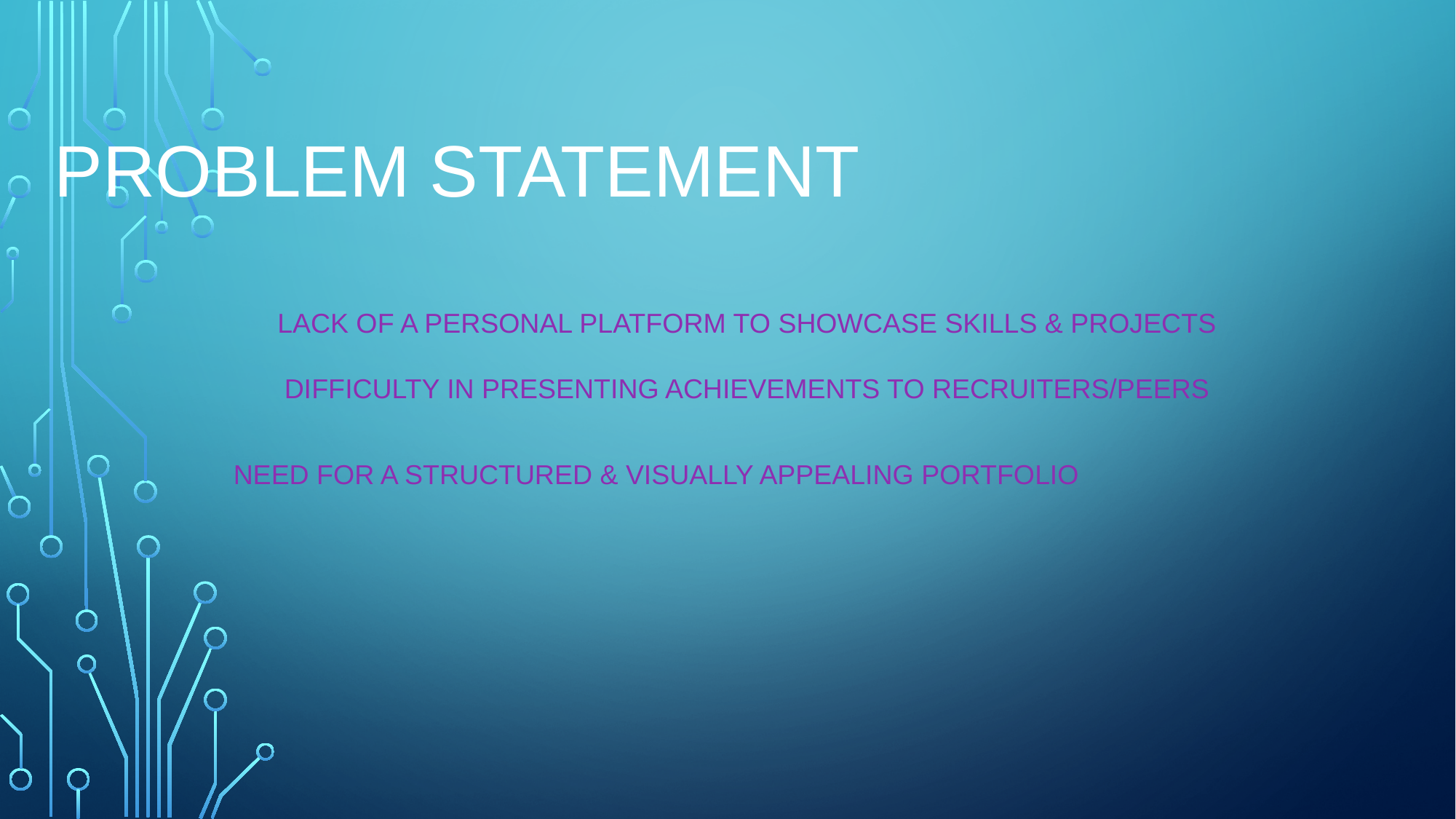

# Problem statement
Lack of a personal platform to showcase skills & projects

Difficulty in presenting achievements to recruiters/peers

Need for a structured & visually appealing portfolio